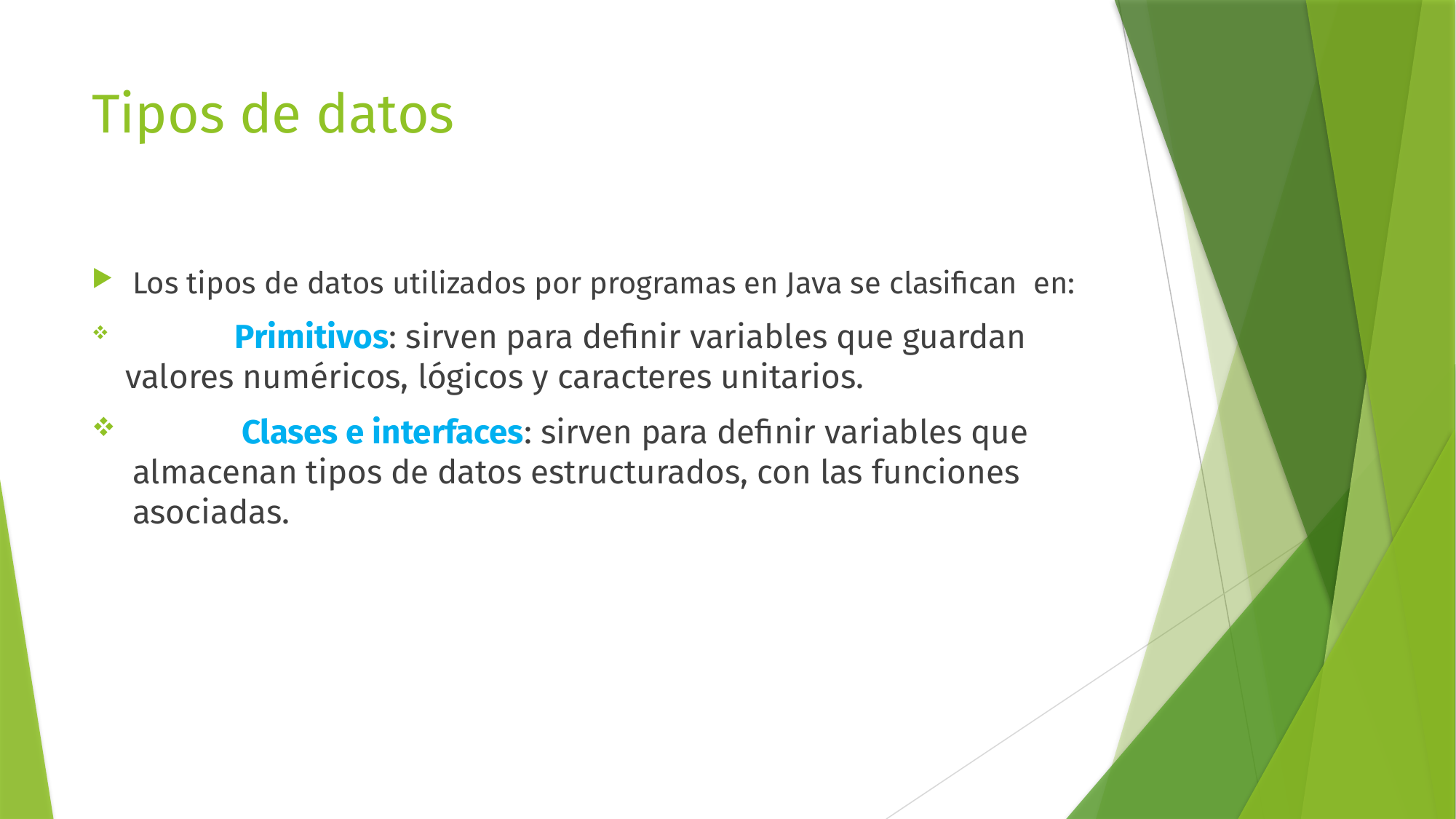

# Tipos de datos
Los tipos de datos utilizados por programas en Java se clasifican  en:
	Primitivos: sirven para definir variables que guardan valores numéricos, lógicos y caracteres unitarios.
	Clases e interfaces: sirven para definir variables que almacenan tipos de datos estructurados, con las funciones asociadas.